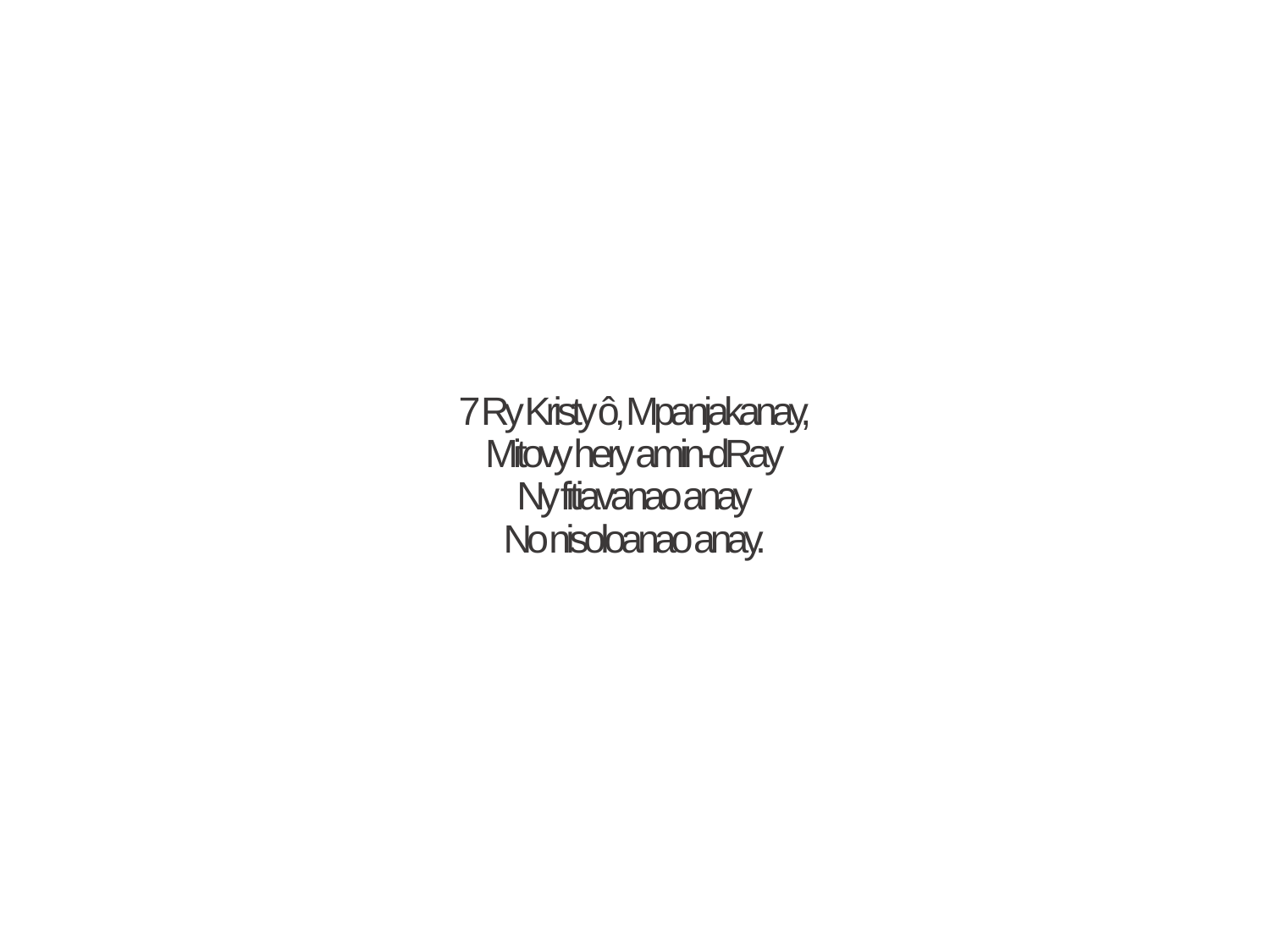

7 Ry Kristy ô, Mpanjakanay,
Mitovy hery amin-dRay
Ny fitiavanao anay
No nisoloanao anay.